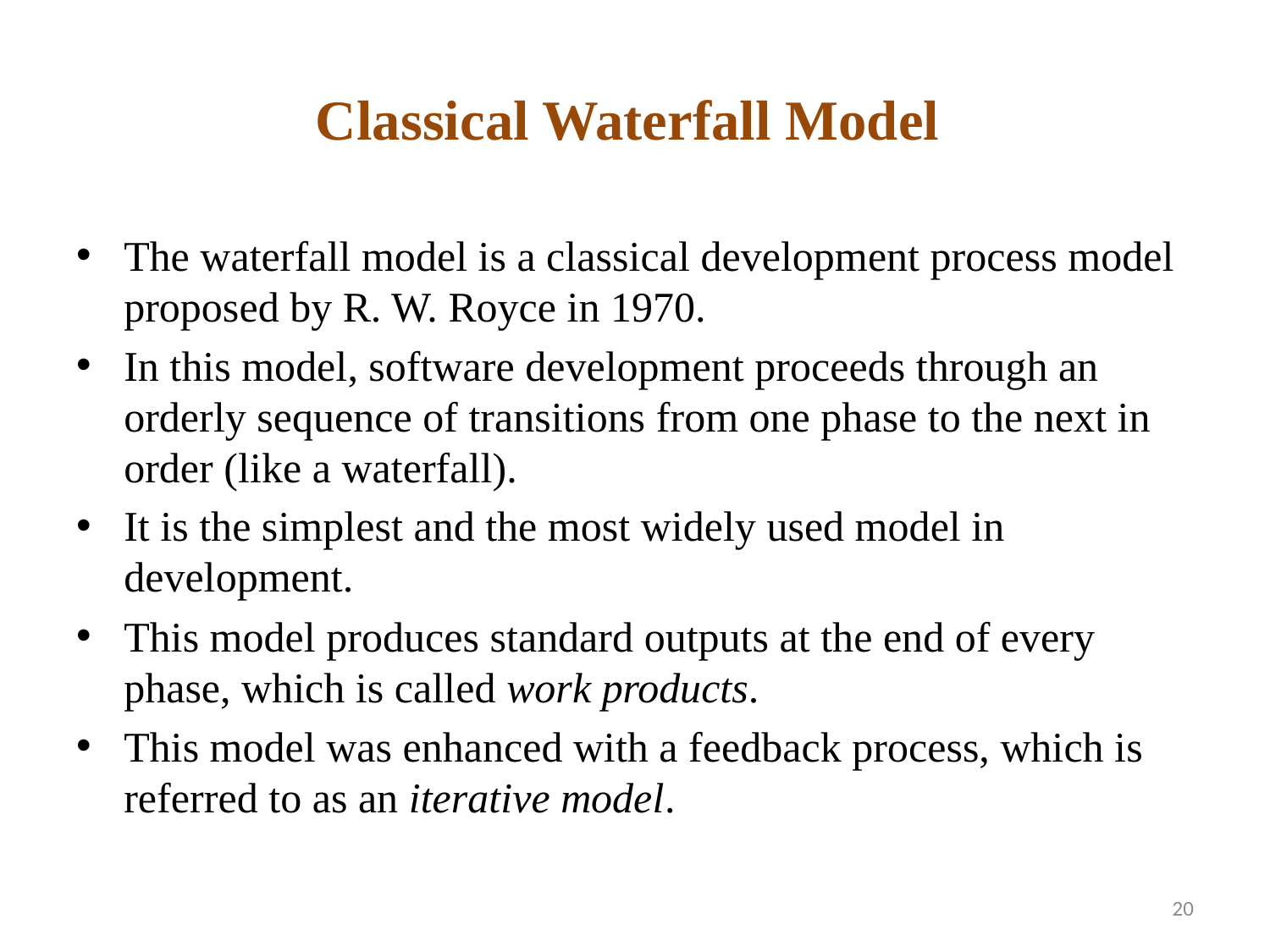

# Classical Waterfall Model
The waterfall model is a classical development process model proposed by R. W. Royce in 1970.
In this model, software development proceeds through an orderly sequence of transitions from one phase to the next in order (like a waterfall).
It is the simplest and the most widely used model in development.
This model produces standard outputs at the end of every phase, which is called work products.
This model was enhanced with a feedback process, which is referred to as an iterative model.

20